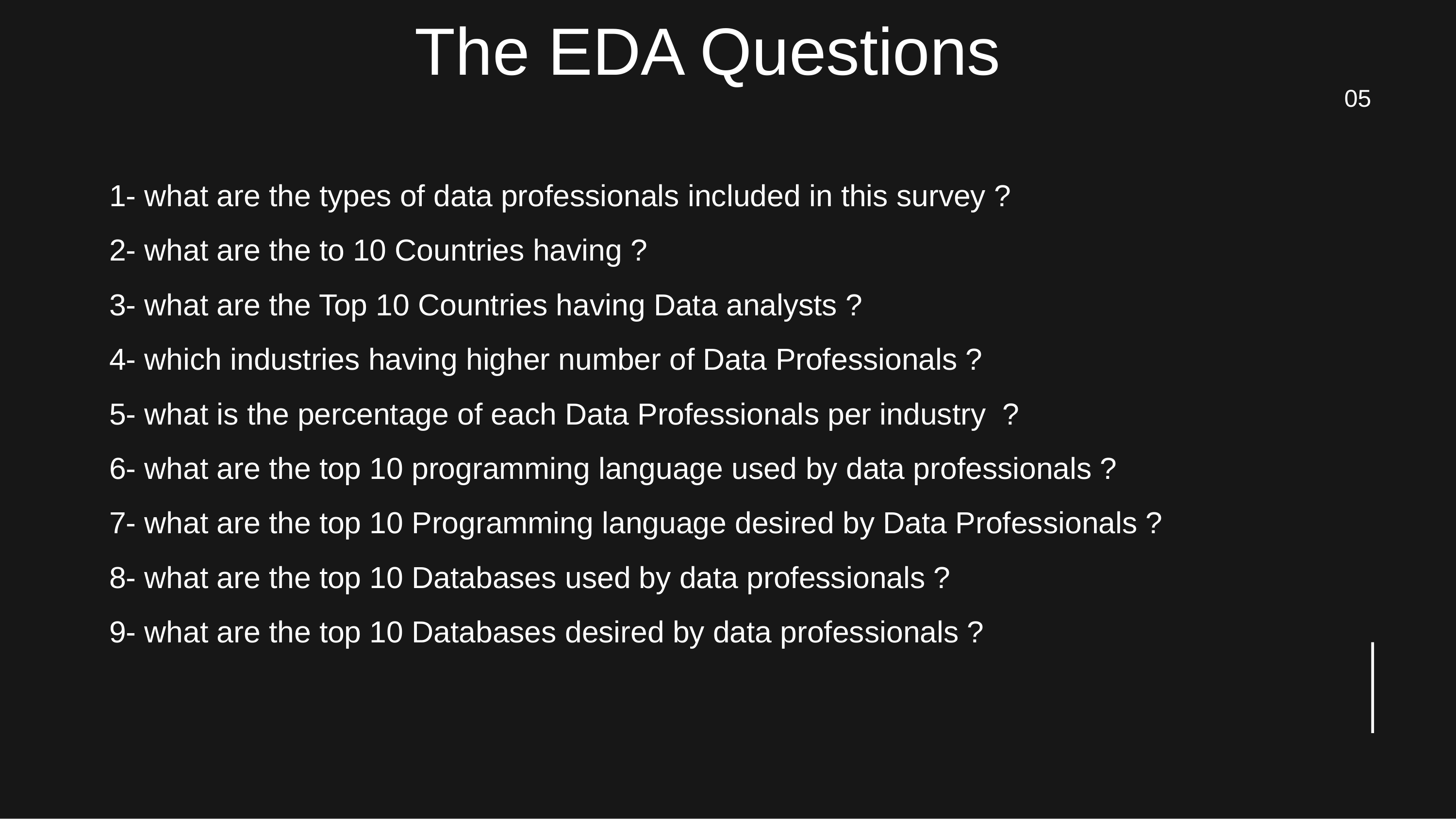

The EDA Questions
1- what are the types of data professionals included in this survey ?
2- what are the to 10 Countries having ?
3- what are the Top 10 Countries having Data analysts ?
4- which industries having higher number of Data Professionals ?
5- what is the percentage of each Data Professionals per industry  ?
6- what are the top 10 programming language used by data professionals ?
7- what are the top 10 Programming language desired by Data Professionals ?
8- what are the top 10 Databases used by data professionals ?
9- what are the top 10 Databases desired by data professionals ?

05